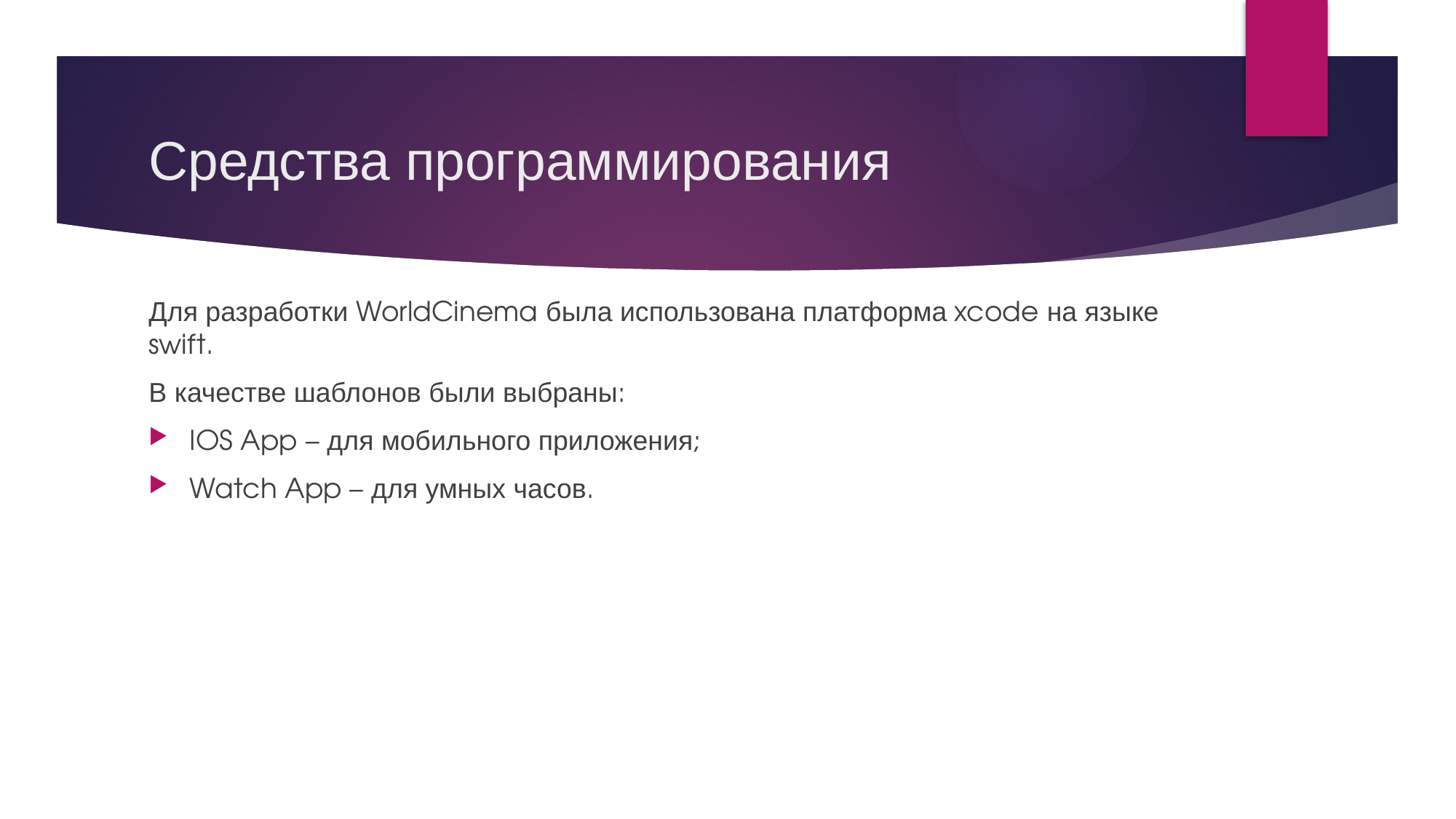

# Средства программирования
Для разработки WorldCinema была использована платформа xcode на языке swift.
В качестве шаблонов были выбраны:
IOS App – для мобильного приложения;
Watch App – для умных часов.